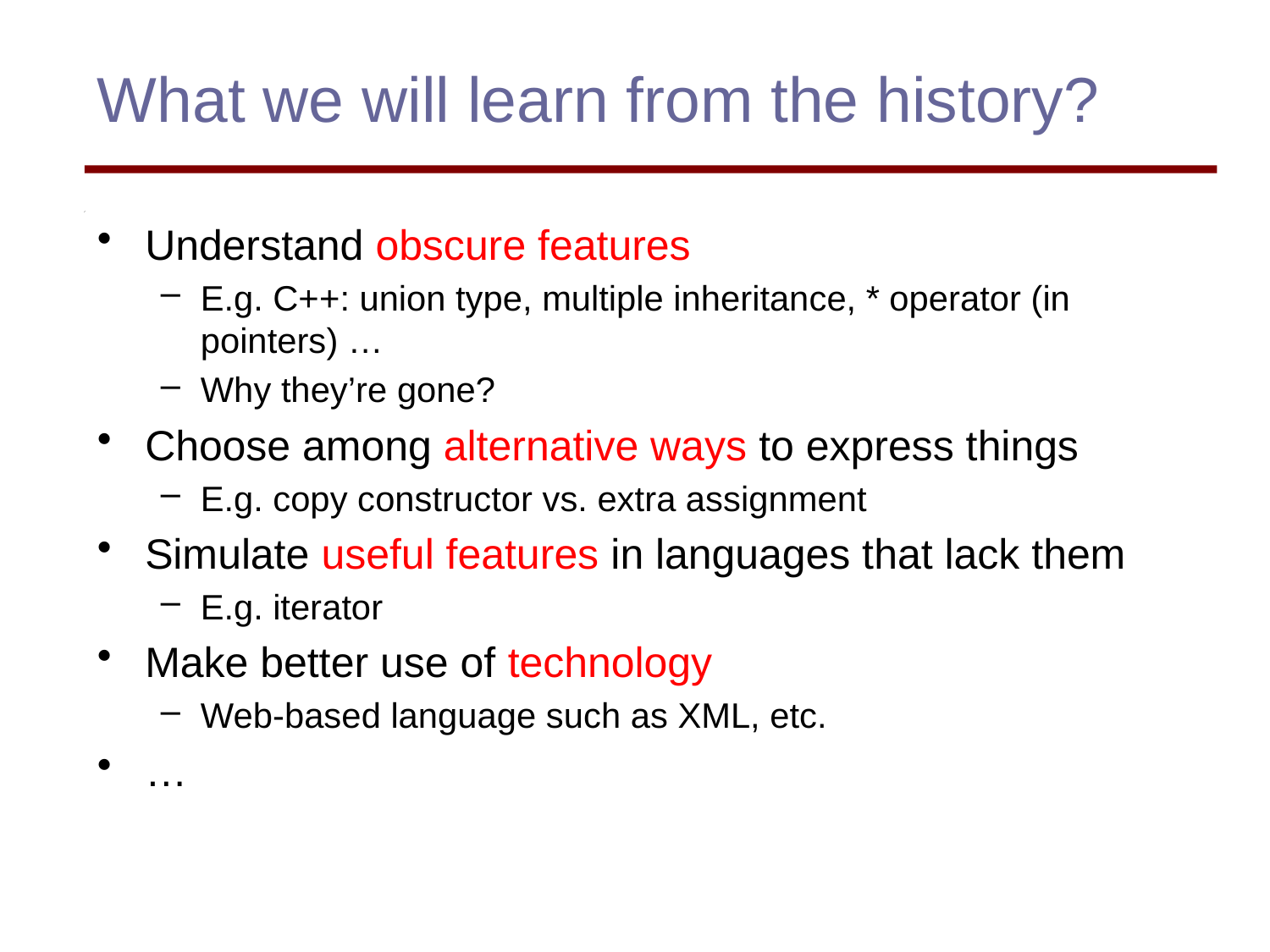

# What we will learn from the history?
Understand obscure features
E.g. C++: union type, multiple inheritance, * operator (in pointers) …
Why they’re gone?
Choose among alternative ways to express things
E.g. copy constructor vs. extra assignment
Simulate useful features in languages that lack them
E.g. iterator
Make better use of technology
Web-based language such as XML, etc.
…